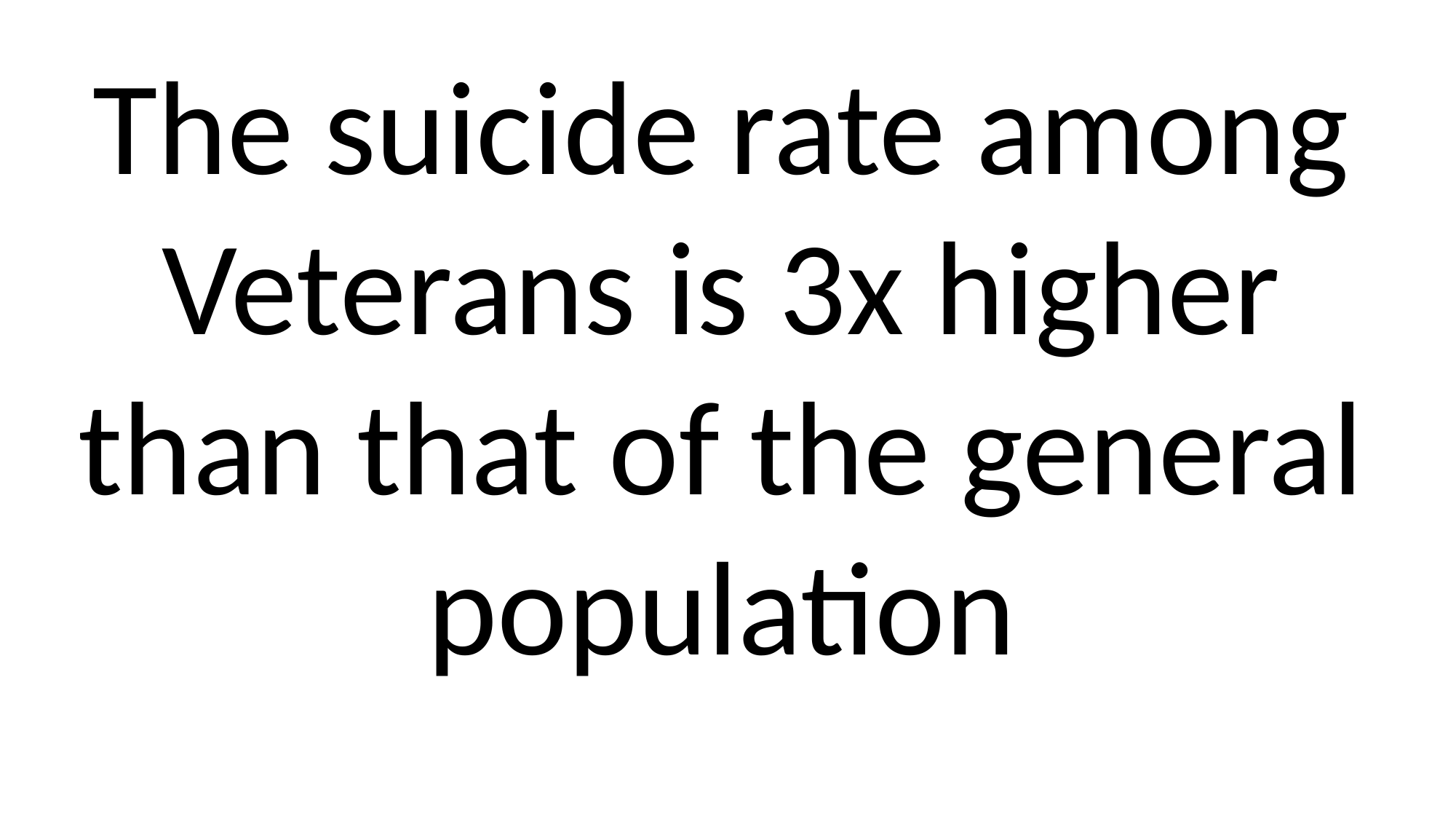

The suicide rate among Veterans is 3x higher than that of the general population